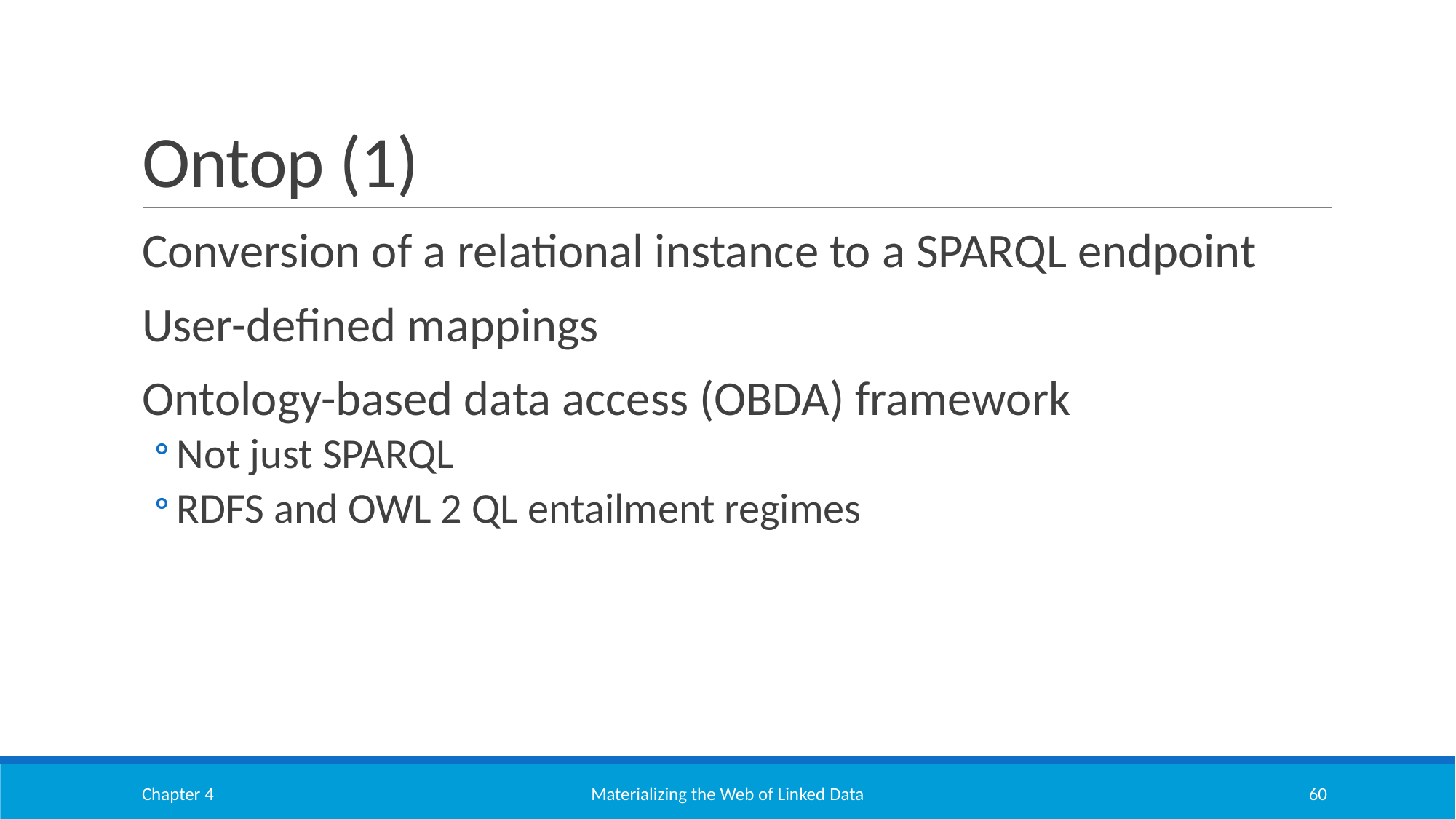

# Ontop (1)
Conversion of a relational instance to a SPARQL endpoint
User-defined mappings
Ontology-based data access (OBDA) framework
Not just SPARQL
RDFS and OWL 2 QL entailment regimes
Chapter 4
Materializing the Web of Linked Data
60